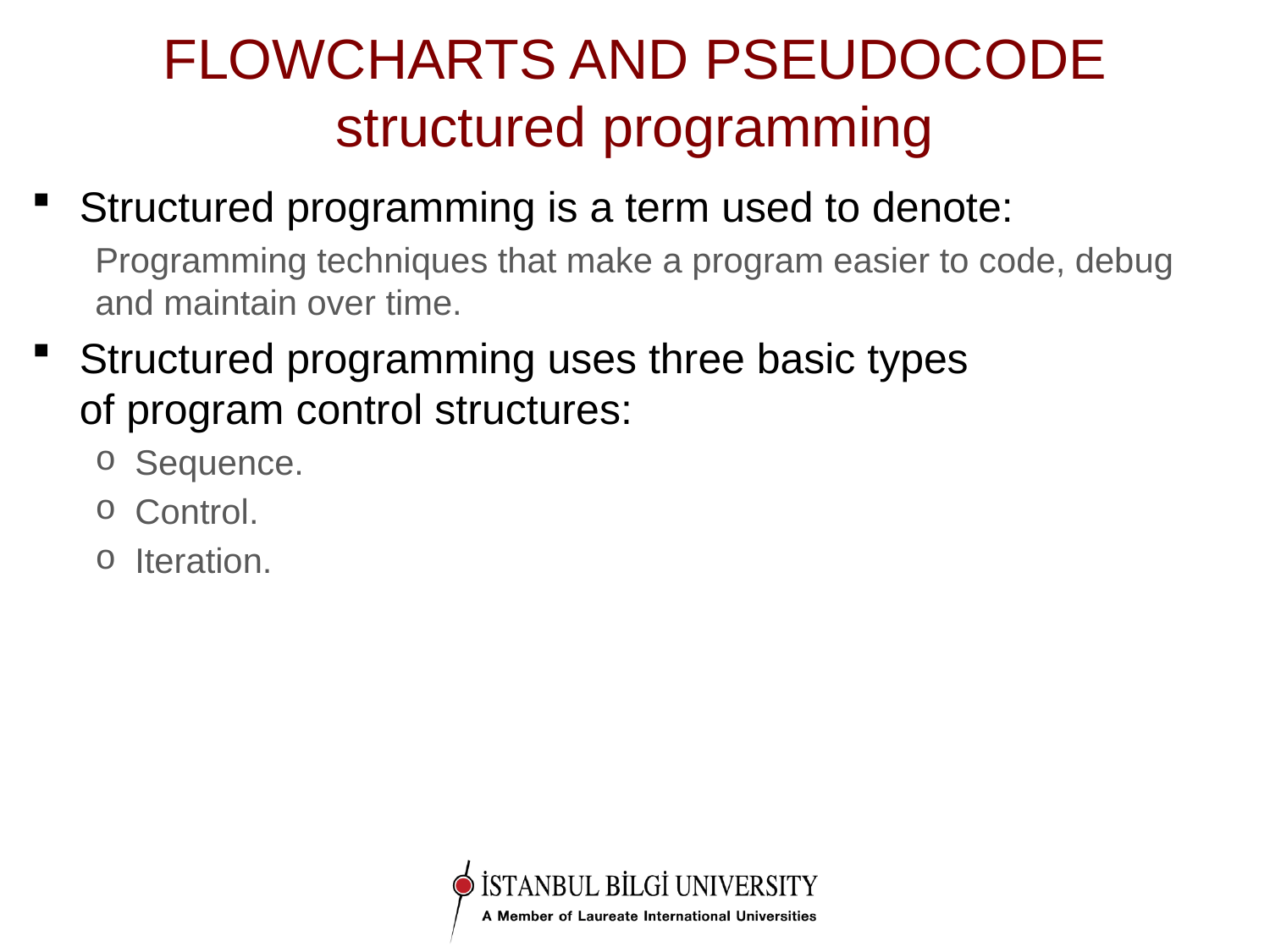

# FLOWCHARTS AND PSEUDOCODE structured programming
Structured programming is a term used to denote:
Programming techniques that make a program easier to code, debug and maintain over time.
Structured programming uses three basic types
of program control structures:
Sequence.
Control.
Iteration.